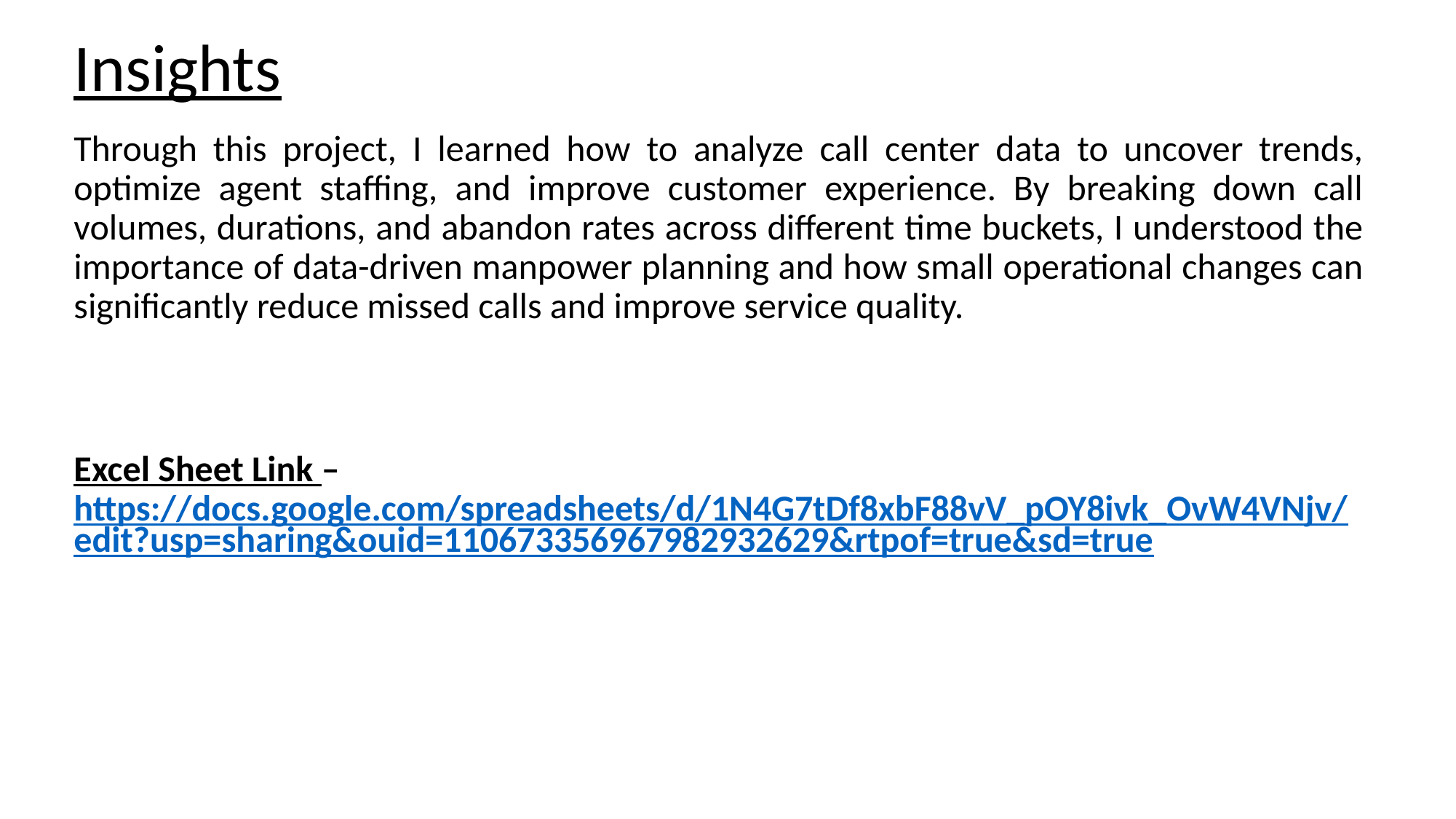

# Insights
Through this project, I learned how to analyze call center data to uncover trends, optimize agent staffing, and improve customer experience. By breaking down call volumes, durations, and abandon rates across different time buckets, I understood the importance of data-driven manpower planning and how small operational changes can significantly reduce missed calls and improve service quality.

Excel Sheet Link – https://docs.google.com/spreadsheets/d/1N4G7tDf8xbF88vV_pOY8ivk_OvW4VNjv/edit?usp=sharing&ouid=110673356967982932629&rtpof=true&sd=true